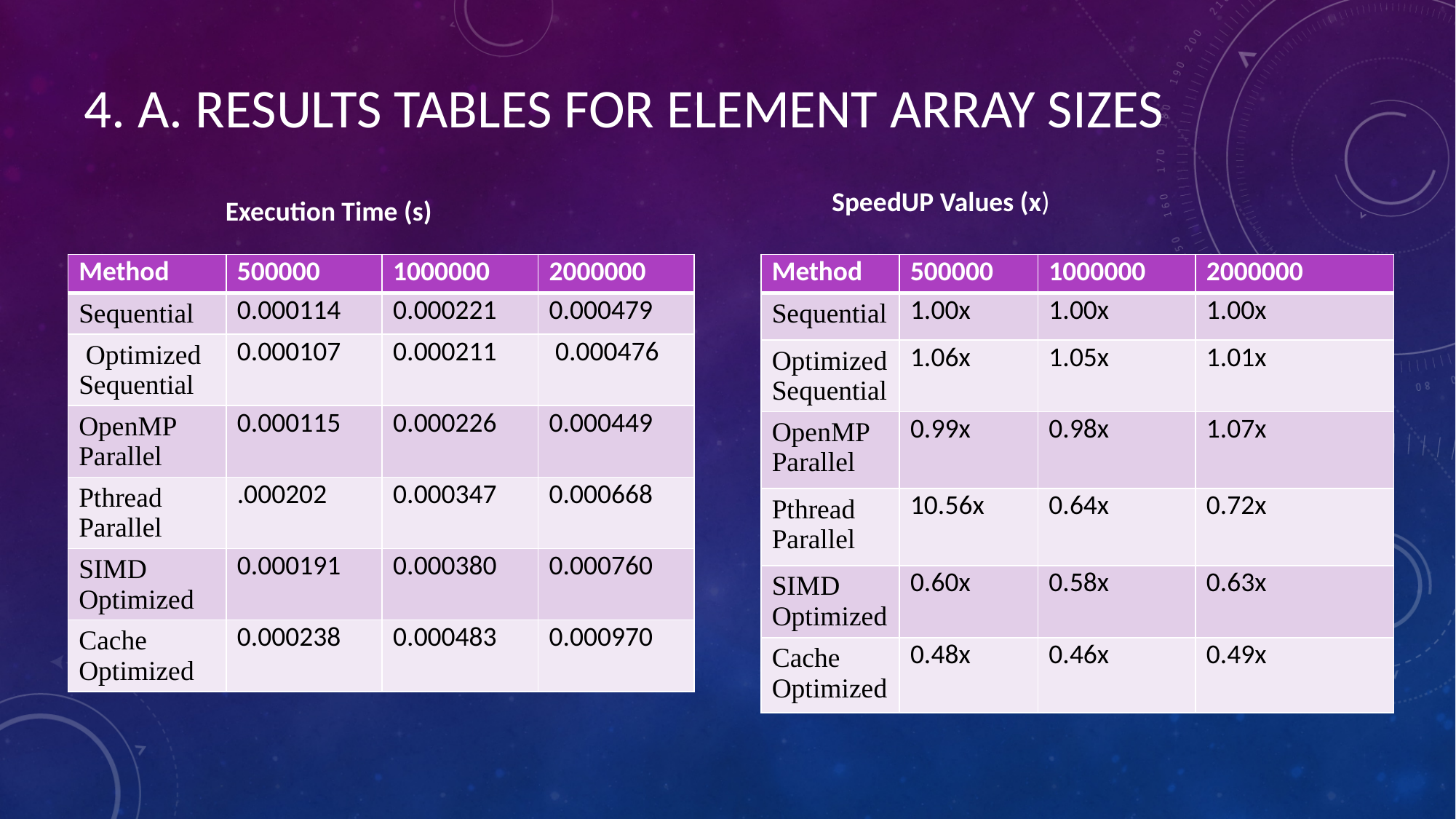

# 4. a. Results Tables for Element Array Sizes
SpeedUP Values (x)
Execution Time (s)
| Method | 500000 | 1000000 | 2000000 |
| --- | --- | --- | --- |
| Sequential | 0.000114 | 0.000221 | 0.000479 |
| Optimized Sequential | 0.000107 | 0.000211 | 0.000476 |
| OpenMP Parallel | 0.000115 | 0.000226 | 0.000449 |
| Pthread Parallel | .000202 | 0.000347 | 0.000668 |
| SIMD Optimized | 0.000191 | 0.000380 | 0.000760 |
| Cache Optimized | 0.000238 | 0.000483 | 0.000970 |
| Method | 500000 | 1000000 | 2000000 |
| --- | --- | --- | --- |
| Sequential | 1.00x | 1.00x | 1.00x |
| Optimized Sequential | 1.06x | 1.05x | 1.01x |
| OpenMP Parallel | 0.99x | 0.98x | 1.07x |
| Pthread Parallel | 10.56x | 0.64x | 0.72x |
| SIMD Optimized | 0.60x | 0.58x | 0.63x |
| Cache Optimized | 0.48x | 0.46x | 0.49x |